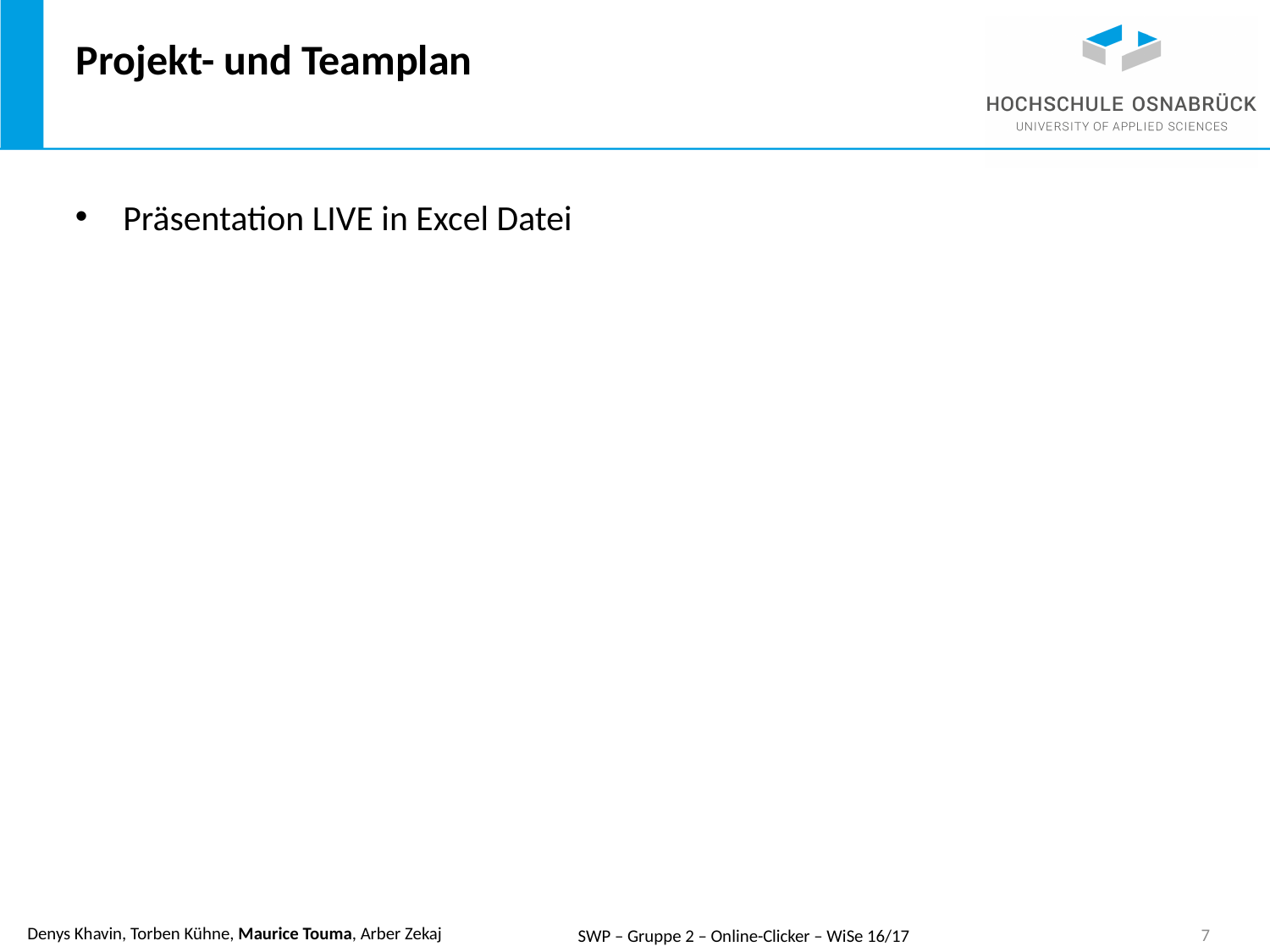

# Projekt- und Teamplan
Präsentation LIVE in Excel Datei
SWP – Gruppe 2 – Online-Clicker – WiSe 16/17
7